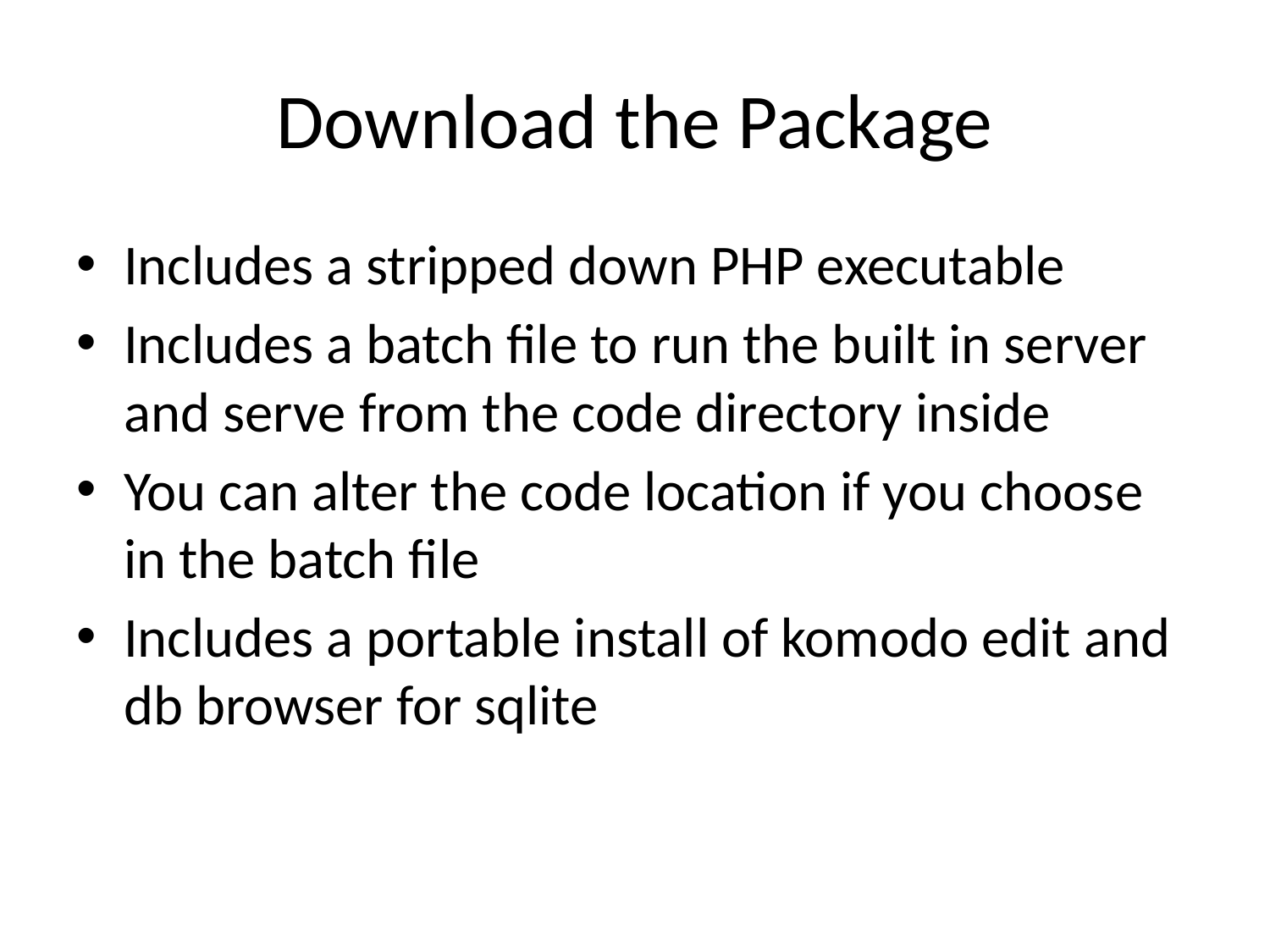

# Download the Package
Includes a stripped down PHP executable
Includes a batch file to run the built in server and serve from the code directory inside
You can alter the code location if you choose in the batch file
Includes a portable install of komodo edit and db browser for sqlite